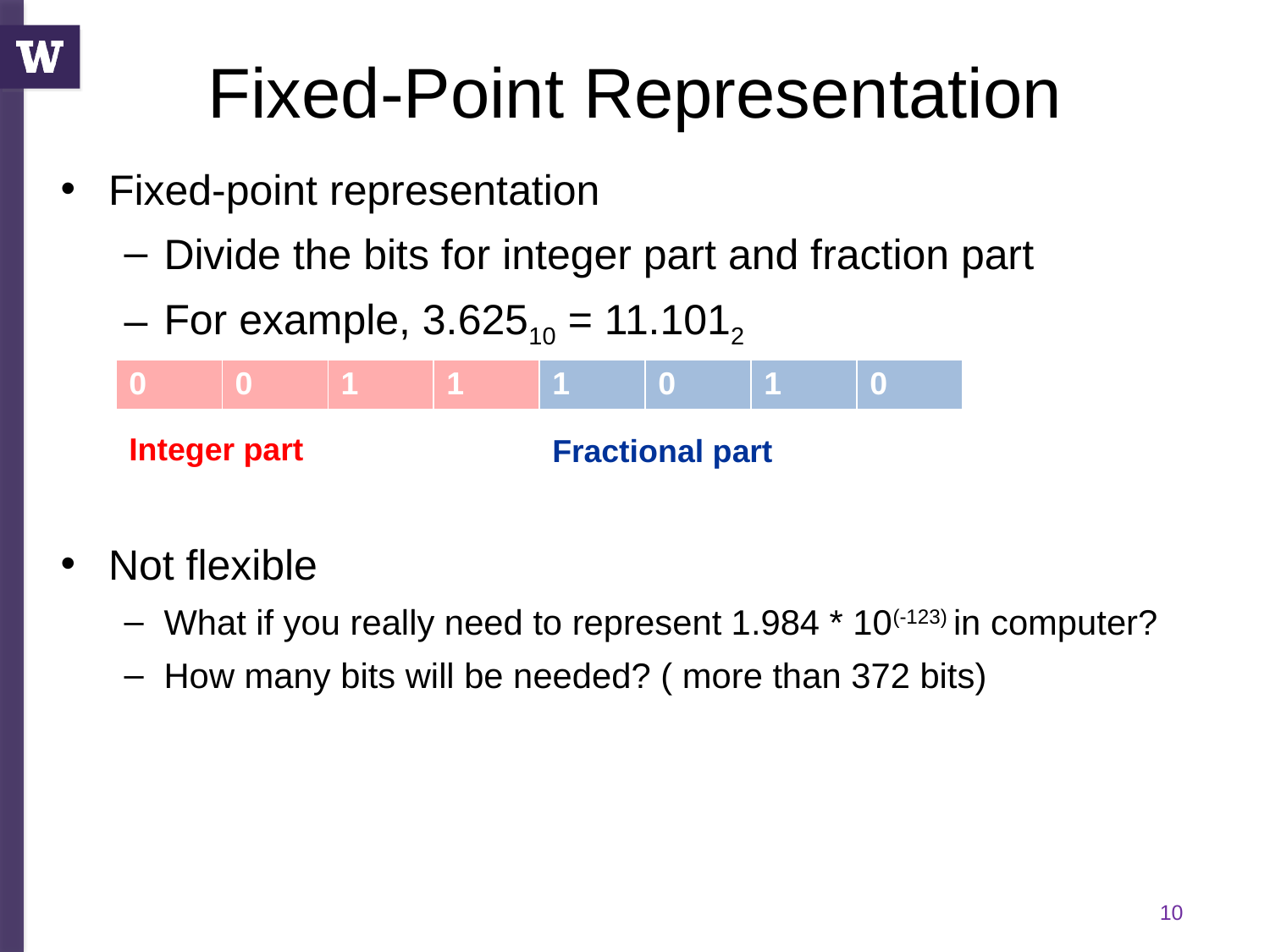

Fixed-Point Representation
Fixed-point representation
Divide the bits for integer part and fraction part
For example, 3.62510 = 11.1012

Not flexible
What if you really need to represent 1.984 * 10(-123) in computer?
How many bits will be needed? ( more than 372 bits)
| 0 | 0 | 1 | 1 | 1 | 0 | 1 | 0 |
| --- | --- | --- | --- | --- | --- | --- | --- |
Integer part
Fractional part